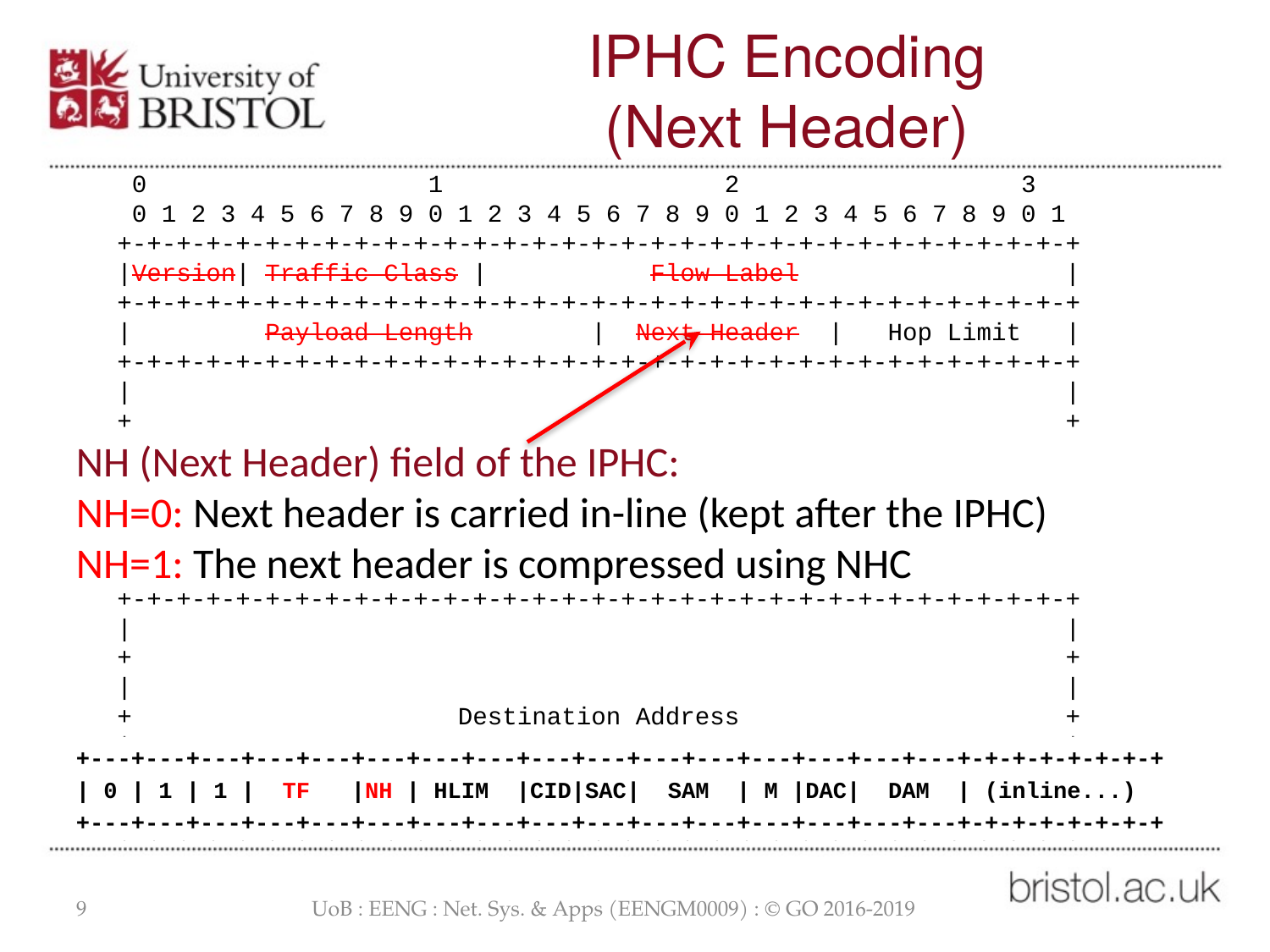

# IPHC Encoding (Next Header)
    0                   1                   2                   3
    0 1 2 3 4 5 6 7 8 9 0 1 2 3 4 5 6 7 8 9 0 1 2 3 4 5 6 7 8 9 0 1
   +-+-+-+-+-+-+-+-+-+-+-+-+-+-+-+-+-+-+-+-+-+-+-+-+-+-+-+-+-+-+-+-+
   |Version| Traffic Class |           Flow Label                  |
   +-+-+-+-+-+-+-+-+-+-+-+-+-+-+-+-+-+-+-+-+-+-+-+-+-+-+-+-+-+-+-+-+
   |         Payload Length        |  Next Header  |   Hop Limit   |
   +-+-+-+-+-+-+-+-+-+-+-+-+-+-+-+-+-+-+-+-+-+-+-+-+-+-+-+-+-+-+-+-+
   |                                                               |
   +                                                               +
   |                                                               |
   +                         Source Address                        +
   |                                                               |
   +                                                               +
   |                                                               |
   +-+-+-+-+-+-+-+-+-+-+-+-+-+-+-+-+-+-+-+-+-+-+-+-+-+-+-+-+-+-+-+-+
   |                                                               |
   +                                                               +
   |                                                               |
   +                      Destination Address                      +
   |                                                               |
   +                                                               +
   |                                                               |
   +-+-+-+-+-+-+-+-+-+-+-+-+-+-+-+-+-+-+-+-+-+-+-+-+-+-+-+-+-+-+-+-+
NH (Next Header) field of the IPHC:
NH=0: Next header is carried in-line (kept after the IPHC)
NH=1: The next header is compressed using NHC
+---+---+---+---+---+---+---+---+---+---+---+---+---+---+---+---+-+-+-+-+-+-+-+
| 0 | 1 | 1 |  TF   |NH | HLIM  |CID|SAC|  SAM  | M |DAC|  DAM  | (inline...)
+---+---+---+---+---+---+---+---+---+---+---+---+---+---+---+---+-+-+-+-+-+-+-+
9
UoB : EENG : Net. Sys. & Apps (EENGM0009) : © GO 2016-2019